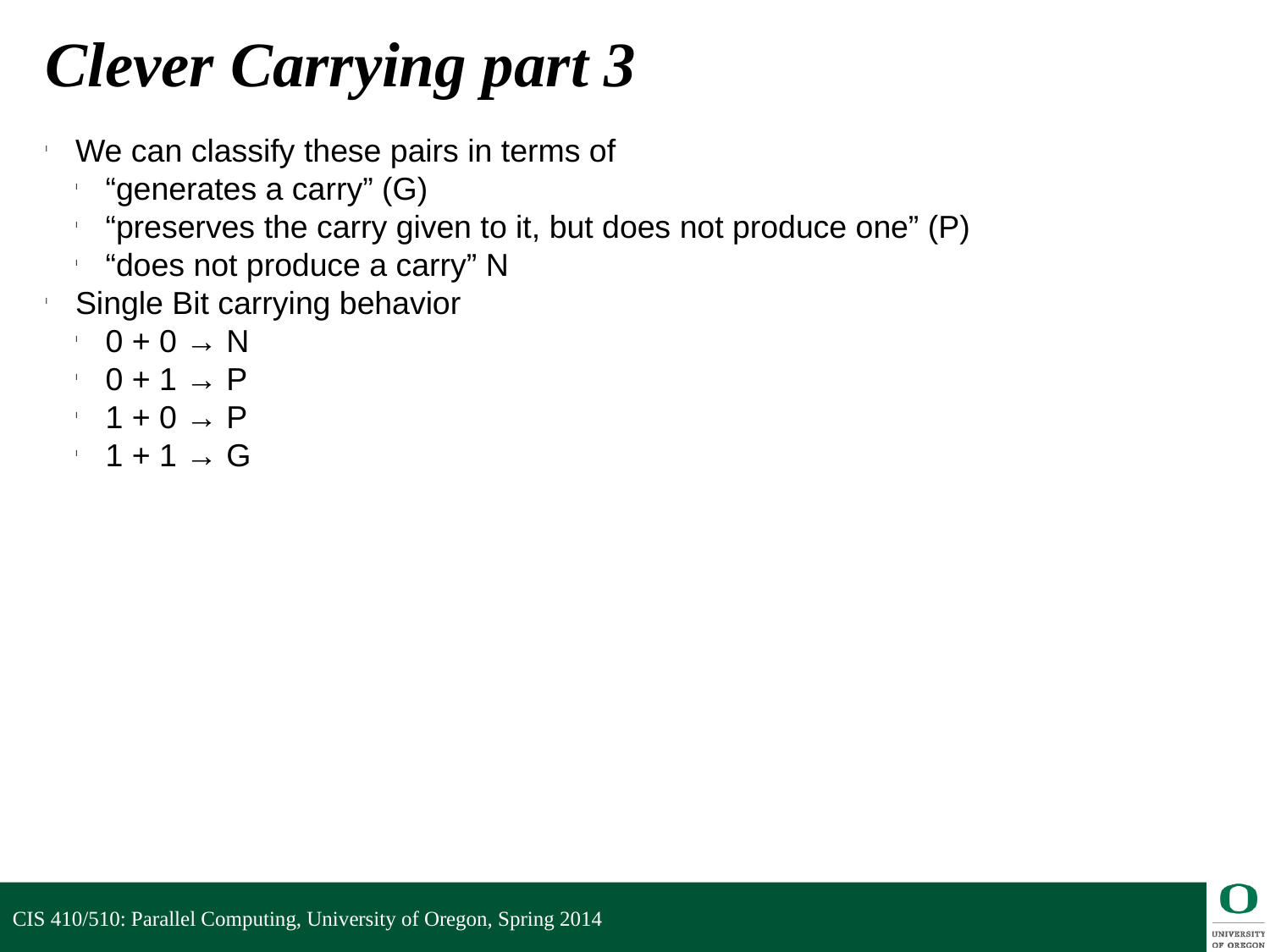

Clever Carrying part 3
We can classify these pairs in terms of
“generates a carry” (G)
“preserves the carry given to it, but does not produce one” (P)
“does not produce a carry” N
Single Bit carrying behavior
0 + 0 → N
0 + 1 → P
1 + 0 → P
1 + 1 → G
CIS 410/510: Parallel Computing, University of Oregon, Spring 2014